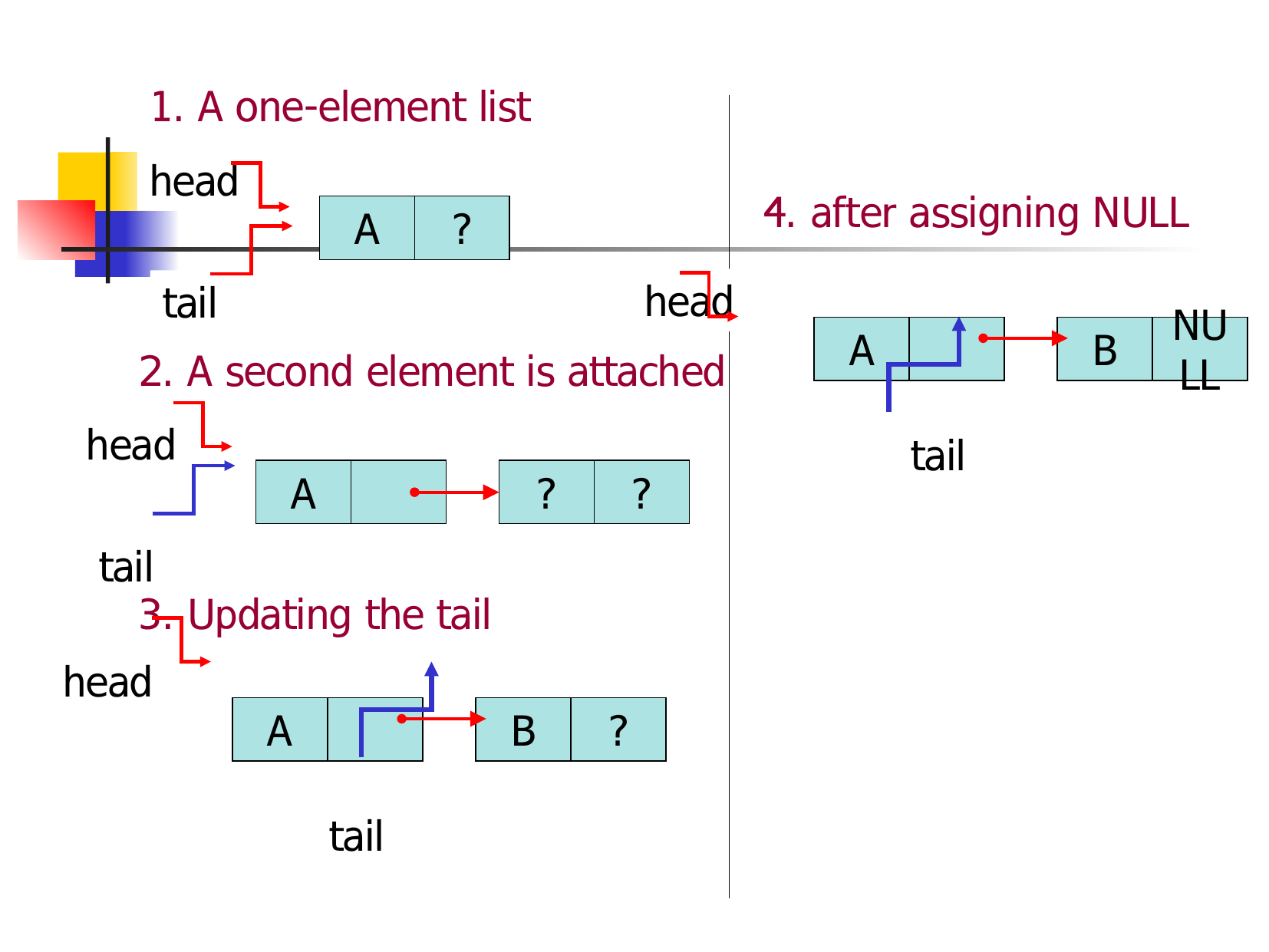

1. A one-element list
head
4. after assigning NULL
A
?
head
tail
A

B
NULL
2. A second element is attached
head
tail
A

?
?
tail
3. Updating the tail
head
A

B
?
tail